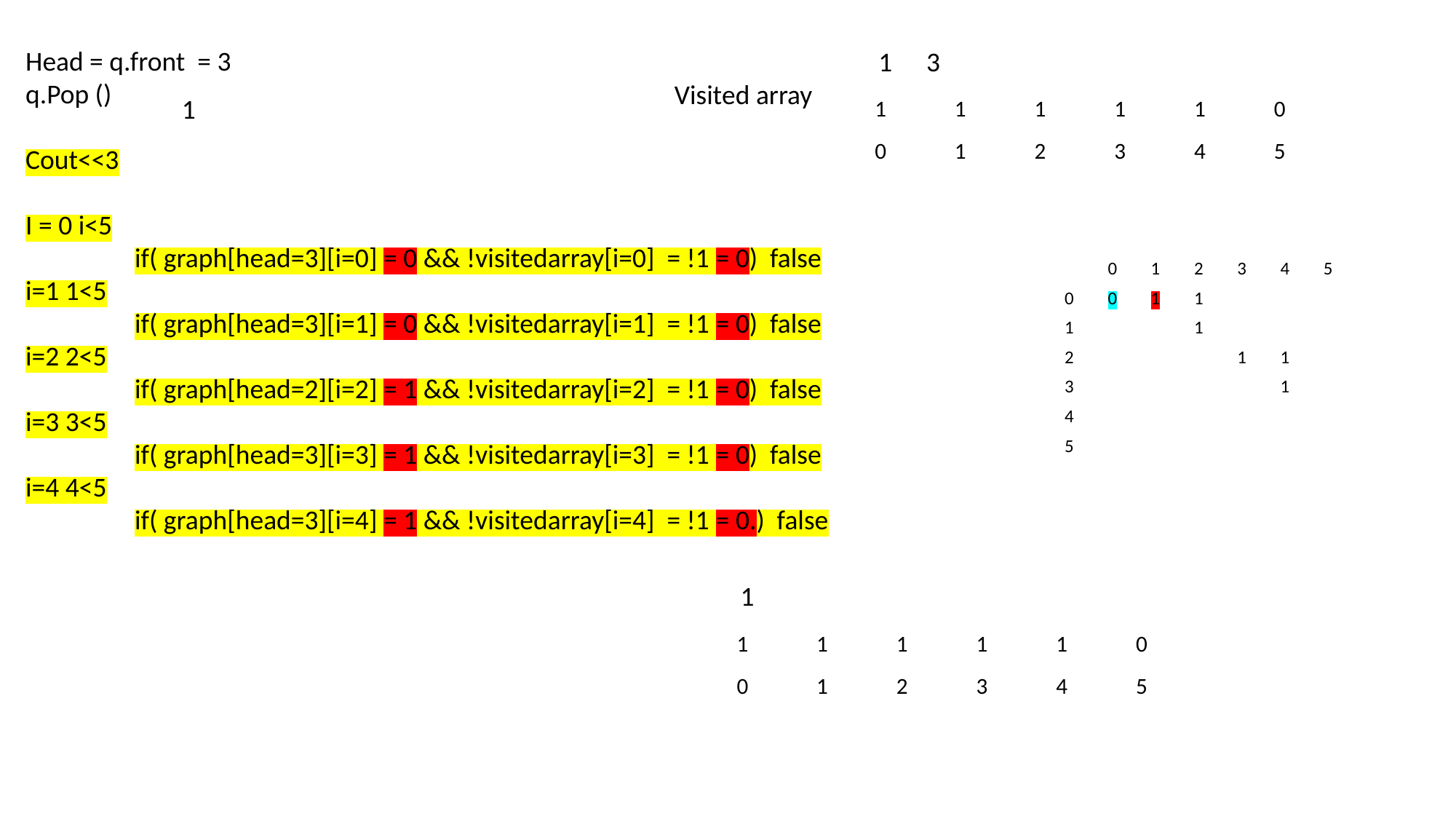

Head = q.front  = 3
q.Pop ()

Cout<<3

I = 0 i<5
	if( graph[head=3][i=0] = 0 && !visitedarray[i=0]  = !1 = 0)  false
i=1 1<5
	if( graph[head=3][i=1] = 0 && !visitedarray[i=1]  = !1 = 0)  false
i=2 2<5
	if( graph[head=2][i=2] = 1 && !visitedarray[i=2]  = !1 = 0)  false
i=3 3<5
	if( graph[head=3][i=3] = 1 && !visitedarray[i=3]  = !1 = 0)  false
i=4 4<5
	if( graph[head=3][i=4] = 1 && !visitedarray[i=4]  = !1 = 0.)  false

| 1 | 3 |  |  |  |  |  |  |  |  |
| --- | --- | --- | --- | --- | --- | --- | --- | --- | --- |
Visited array
| 1 |  |  |  |  |  |  |  |  |  |
| --- | --- | --- | --- | --- | --- | --- | --- | --- | --- |
| 1 | 1 | 1 | 1 | 1 | 0 |
| --- | --- | --- | --- | --- | --- |
| 0 | 1 | 2 | 3 | 4 | 5 |
|  | 0 | 1 | 2 | 3 | 4 | 5 |
| --- | --- | --- | --- | --- | --- | --- |
| 0 | 0 | 1 | 1 |  |  |  |
| 1 |  |  | 1 |  |  |  |
| 2 |  |  |  | 1 | 1 |  |
| 3 |  |  |  |  | 1 |  |
| 4 |  |  |  |  |  |  |
| 5 |  |  |  |  |  |  |
| 1 |  |  |  |  |  |  |  |  |  |
| --- | --- | --- | --- | --- | --- | --- | --- | --- | --- |
| 1 | 1 | 1 | 1 | 1 | 0 |
| --- | --- | --- | --- | --- | --- |
| 0 | 1 | 2 | 3 | 4 | 5 |